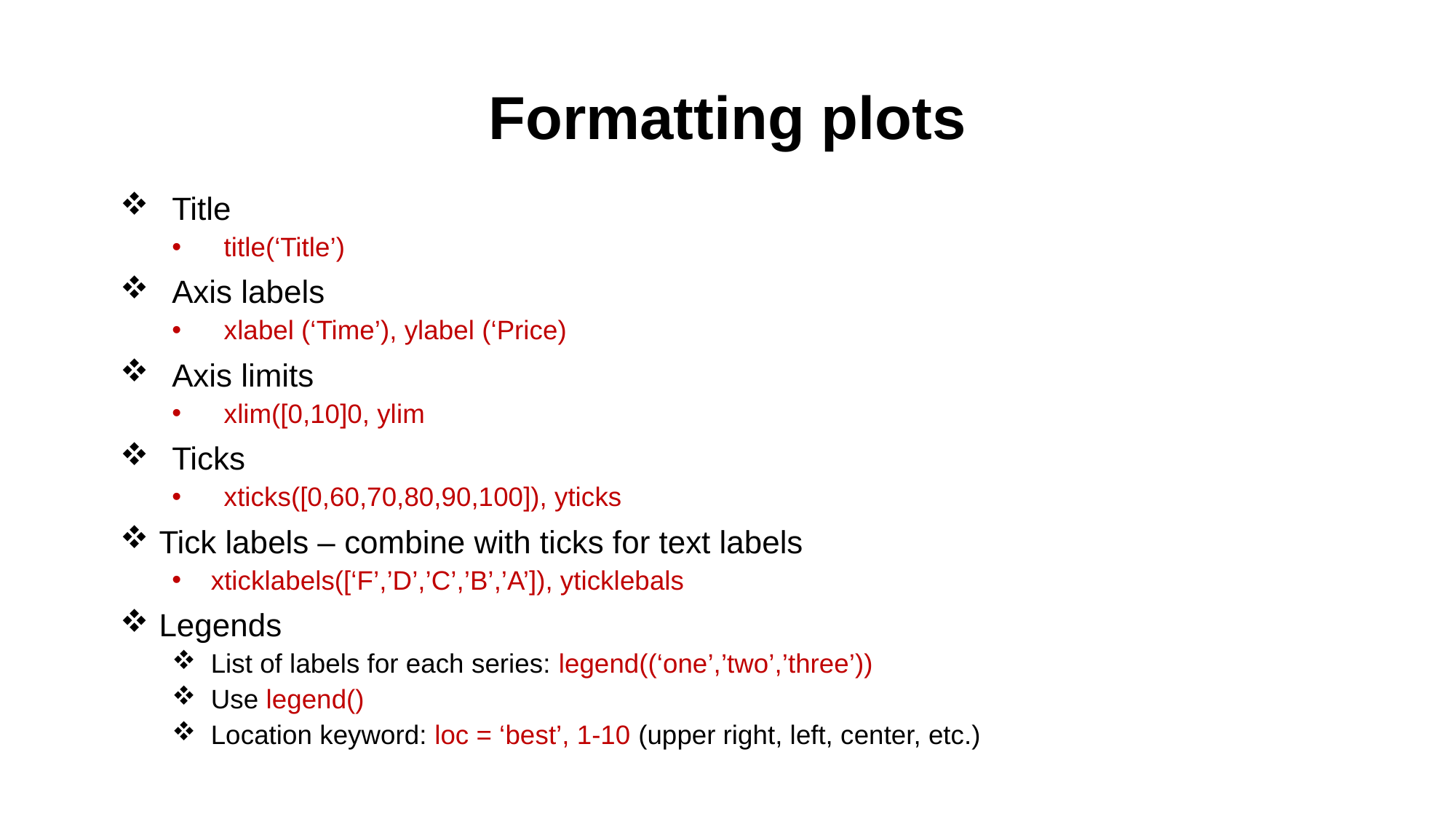

# Formatting plots
Title
title(‘Title’)
Axis labels
xlabel (‘Time’), ylabel (‘Price)
Axis limits
xlim([0,10]0, ylim
Ticks
xticks([0,60,70,80,90,100]), yticks
Tick labels – combine with ticks for text labels
xticklabels([‘F’,’D’,’C’,’B’,’A’]), yticklebals
Legends
List of labels for each series: legend((‘one’,’two’,’three’))
Use legend()
Location keyword: loc = ‘best’, 1-10 (upper right, left, center, etc.)